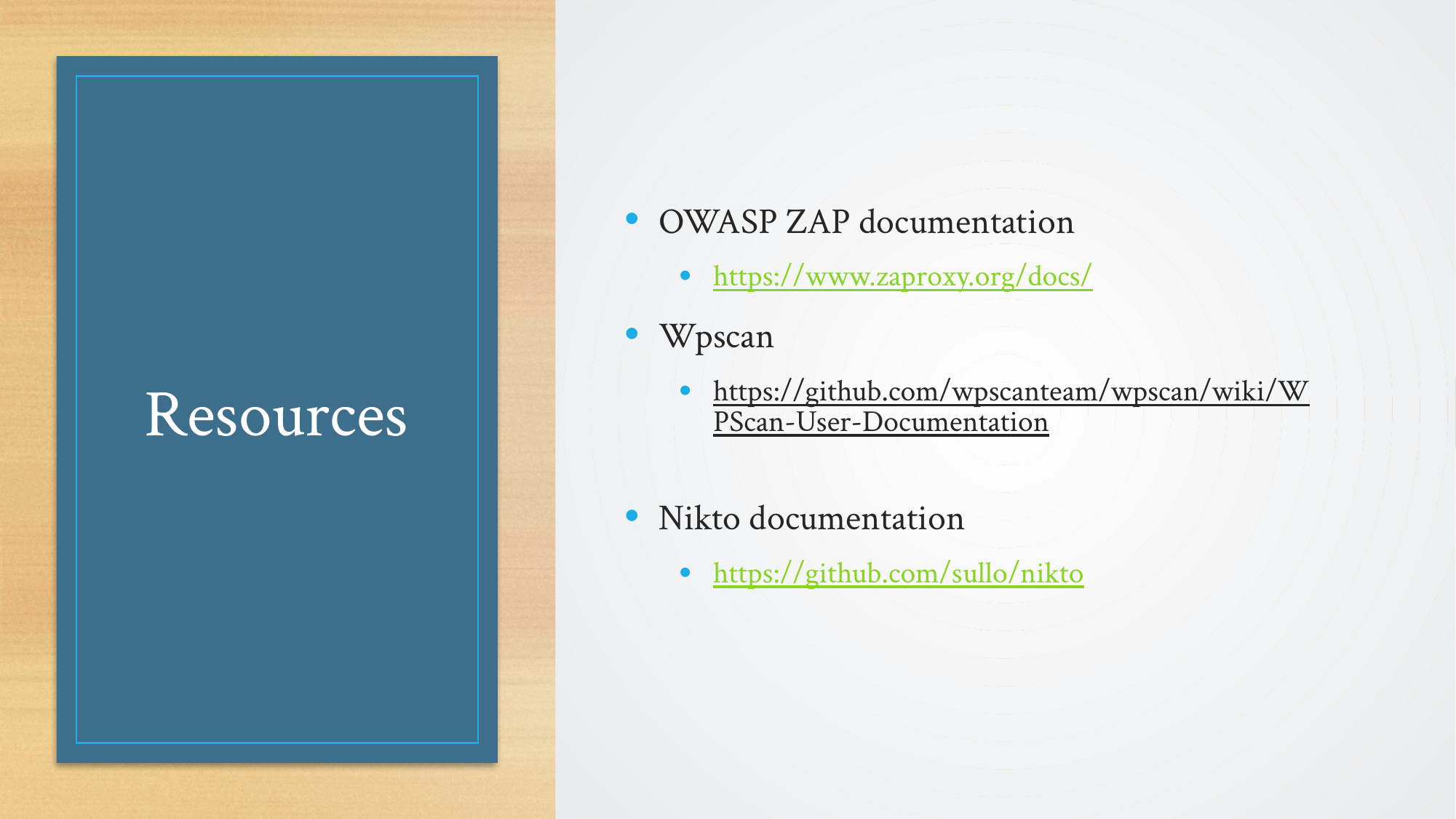

OWASP ZAP documentation
https://www.zaproxy.org/docs/
Wpscan
https://github.com/wpscanteam/wpscan/wiki/WPScan-User-Documentation
Nikto documentation
https://github.com/sullo/nikto

# Resources